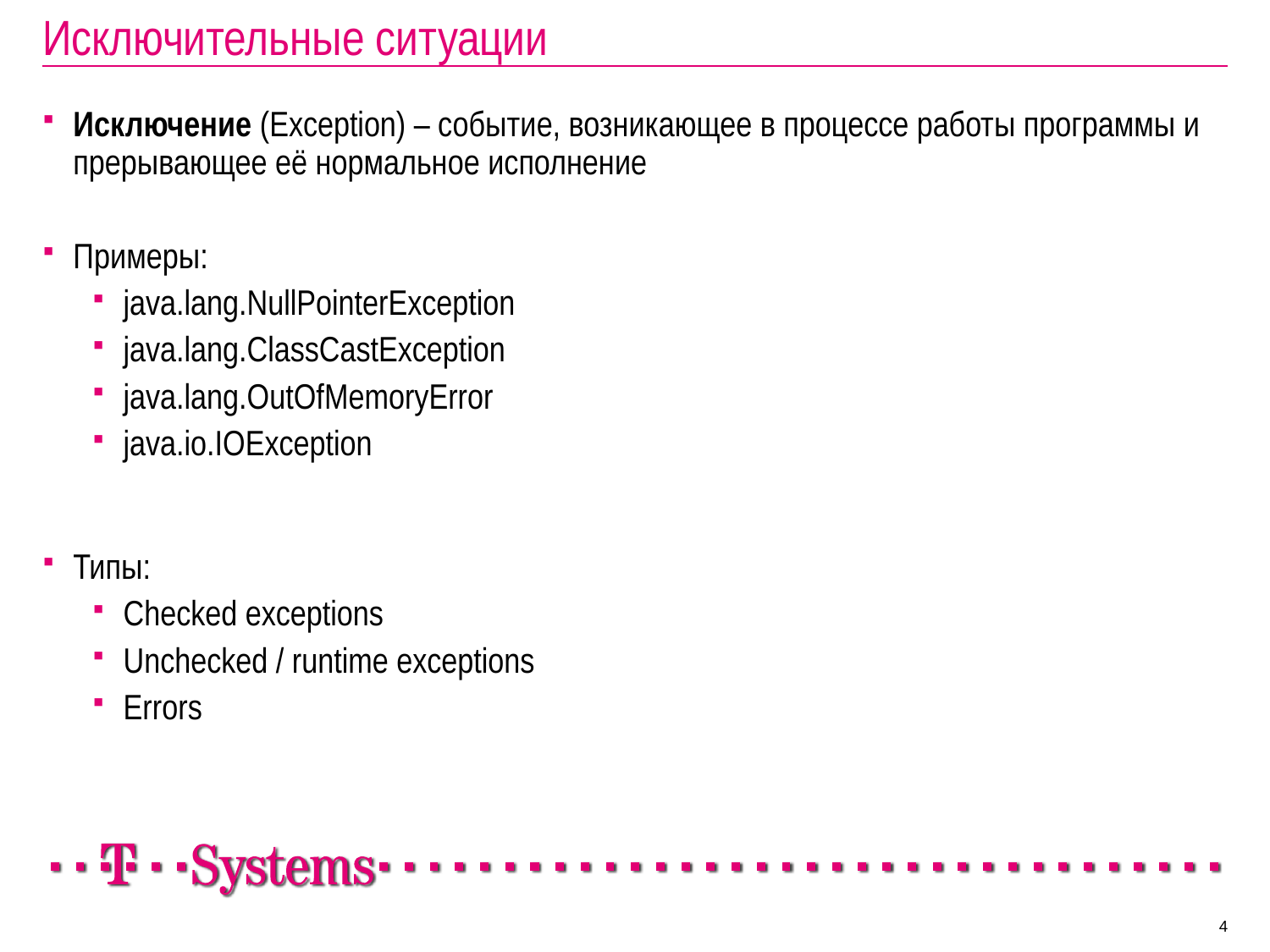

# Исключительные ситуации
Исключение (Exception) – событие, возникающее в процессе работы программы и прерывающее её нормальное исполнение

Примеры:
java.lang.NullPointerException
java.lang.ClassCastException
java.lang.OutOfMemoryError
java.io.IOException
Типы:
Checked exceptions
Unchecked / runtime exceptions
Errors

4